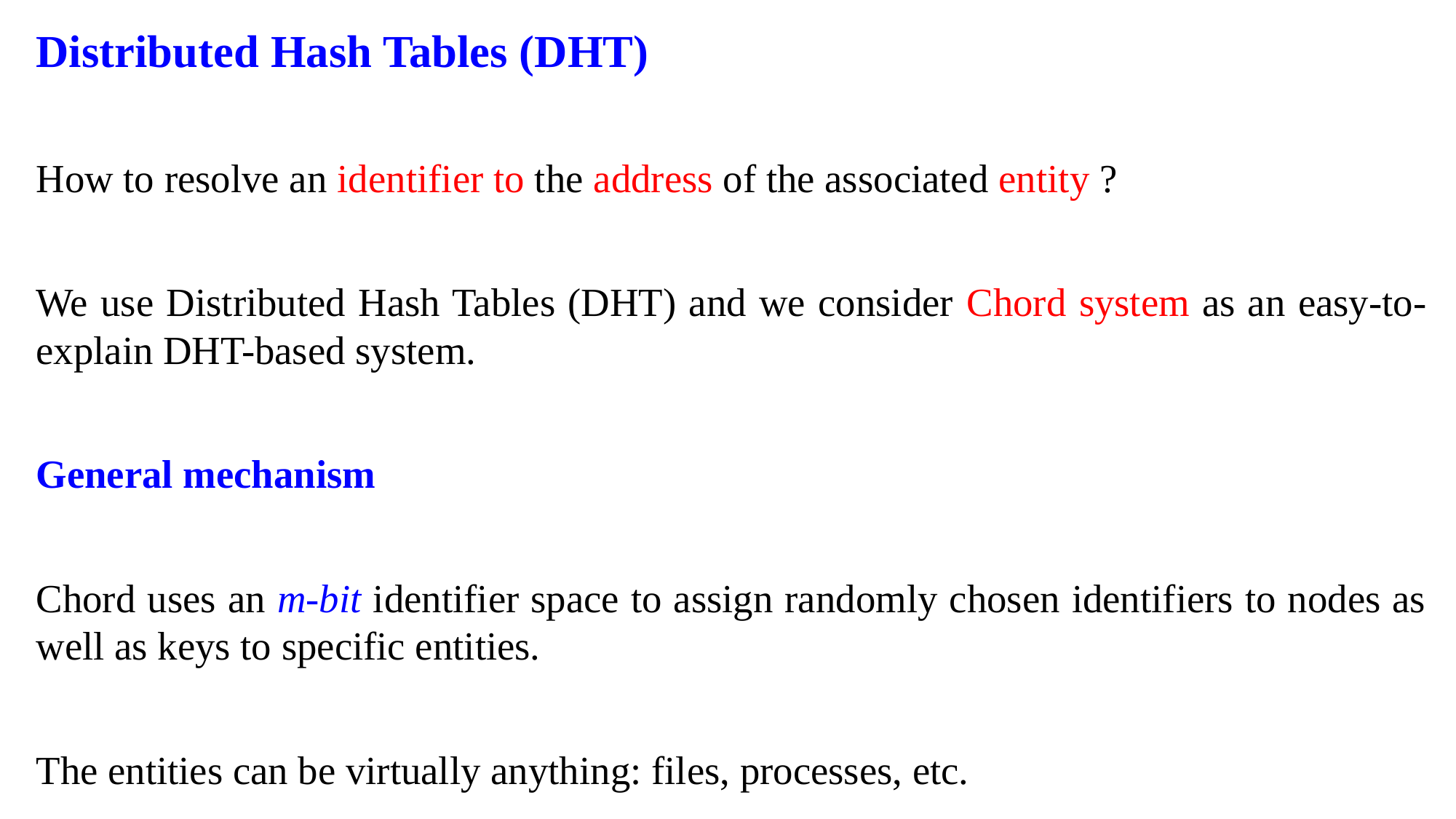

Distributed Hash Tables (DHT)

How to resolve an identifier to the address of the associated entity ?

We use Distributed Hash Tables (DHT) and we consider Chord system as an easy-to-explain DHT-based system.

General mechanism

Chord uses an m-bit identifier space to assign randomly chosen identifiers to nodes as well as keys to specific entities.

The entities can be virtually anything: files, processes, etc.
31